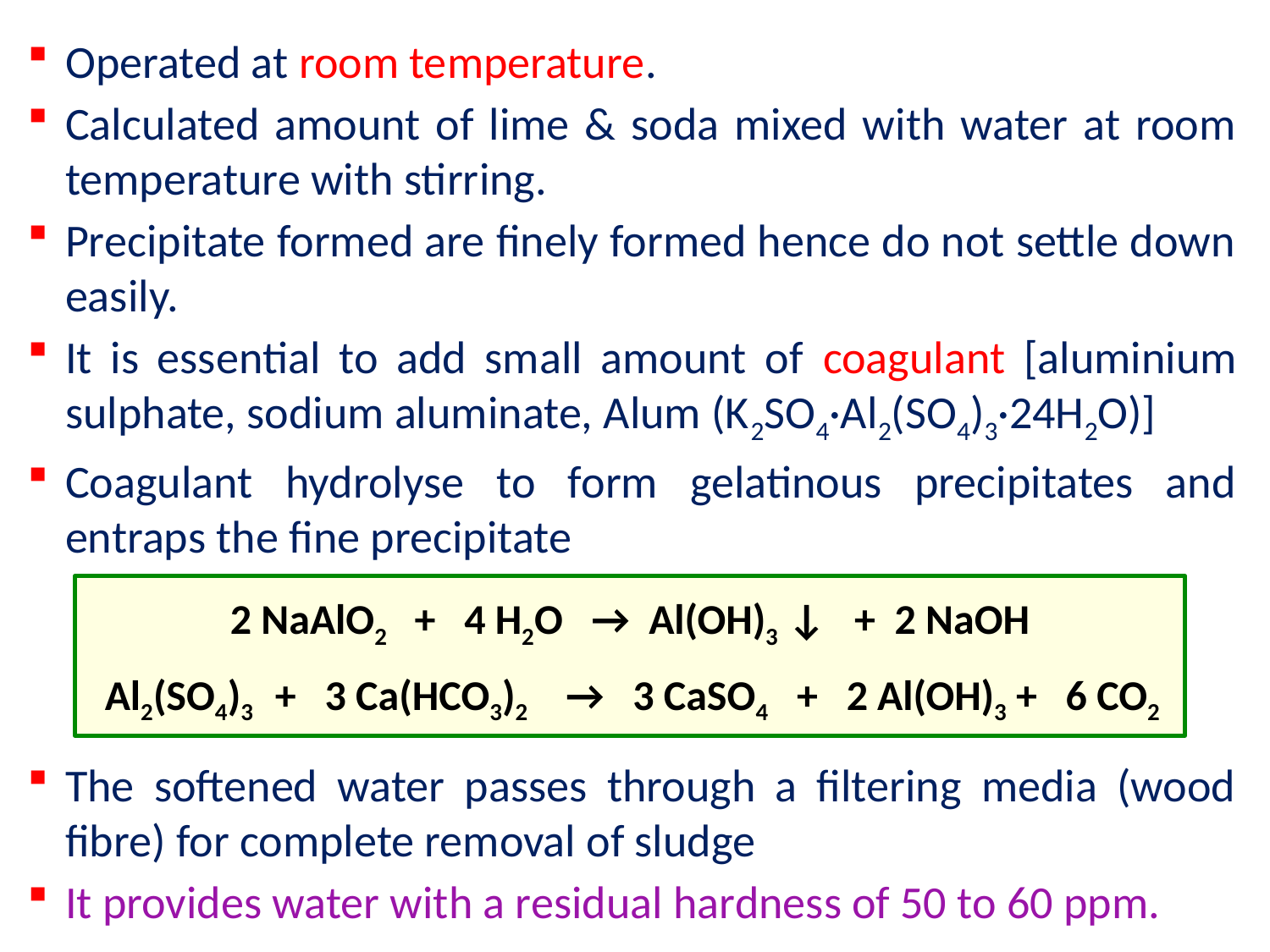

Operated at room temperature.
Calculated amount of lime & soda mixed with water at room temperature with stirring.
Precipitate formed are finely formed hence do not settle down easily.
It is essential to add small amount of coagulant [aluminium sulphate, sodium aluminate, Alum (K2SO4·Al2(SO4)3·24H2O)]
Coagulant hydrolyse to form gelatinous precipitates and entraps the fine precipitate

The softened water passes through a filtering media (wood fibre) for complete removal of sludge
It provides water with a residual hardness of 50 to 60 ppm.

2 NaAlO2     +   4 H2O   →  Al(OH)3 ↓   +  2 NaOH
Al2(SO4)3    +   3 Ca(HCO3)2    →   3 CaSO4   +   2 Al(OH)3 +   6 CO2